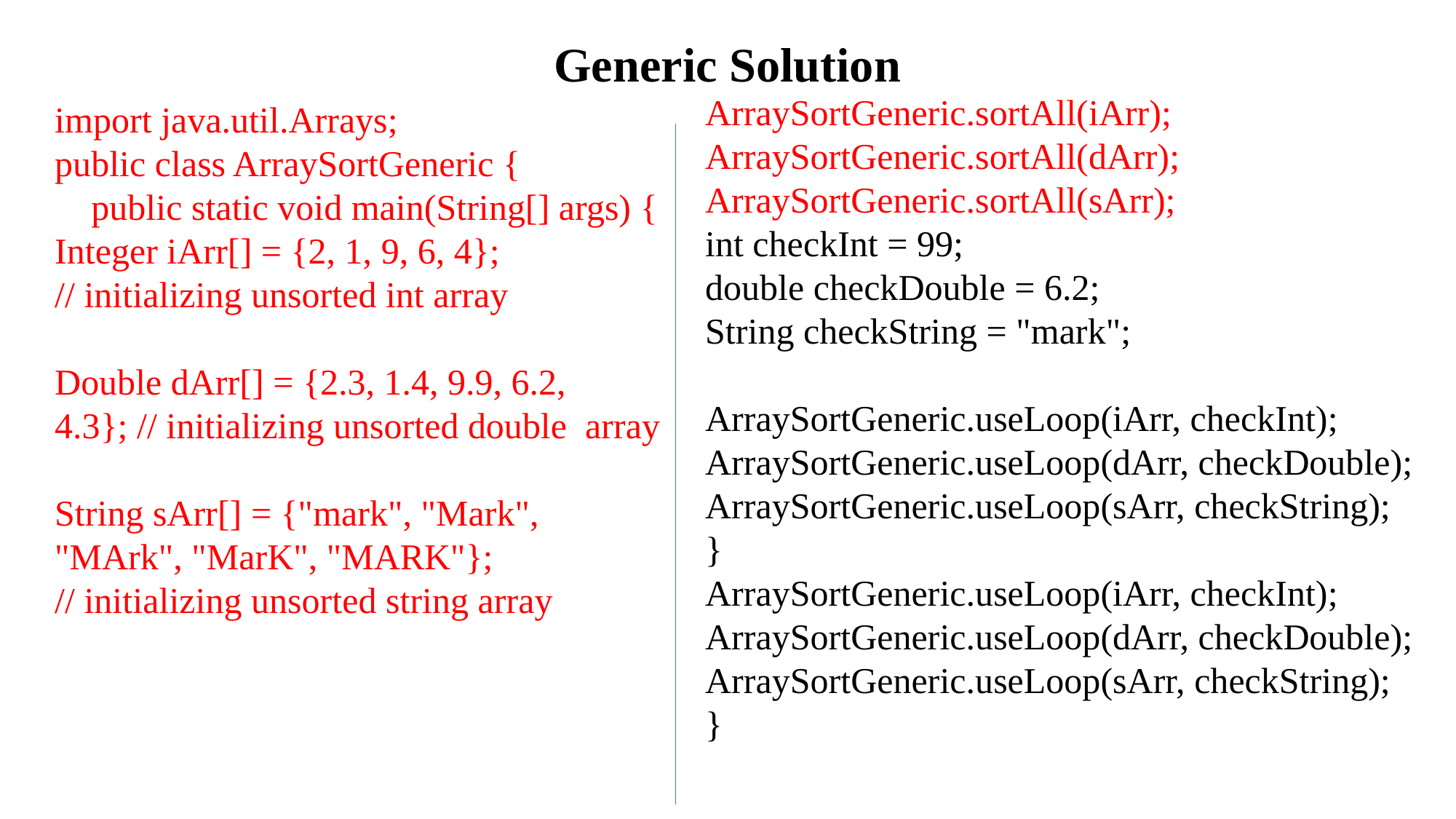

# Generic Solution
ArraySortGeneric.sortAll(iArr);
ArraySortGeneric.sortAll(dArr);
ArraySortGeneric.sortAll(sArr);
int checkInt = 99;
double checkDouble = 6.2;
String checkString = "mark";

ArraySortGeneric.useLoop(iArr, checkInt);
ArraySortGeneric.useLoop(dArr, checkDouble);
ArraySortGeneric.useLoop(sArr, checkString);
}
ArraySortGeneric.useLoop(iArr, checkInt);
ArraySortGeneric.useLoop(dArr, checkDouble);
ArraySortGeneric.useLoop(sArr, checkString);
}
import java.util.Arrays;
public class ArraySortGeneric {
    public static void main(String[] args) {
Integer iArr[] = {2, 1, 9, 6, 4};
// initializing unsorted int array

Double dArr[] = {2.3, 1.4, 9.9, 6.2, 4.3}; // initializing unsorted double  array

String sArr[] = {"mark", "Mark", "MArk", "MarK", "MARK"};
// initializing unsorted string array